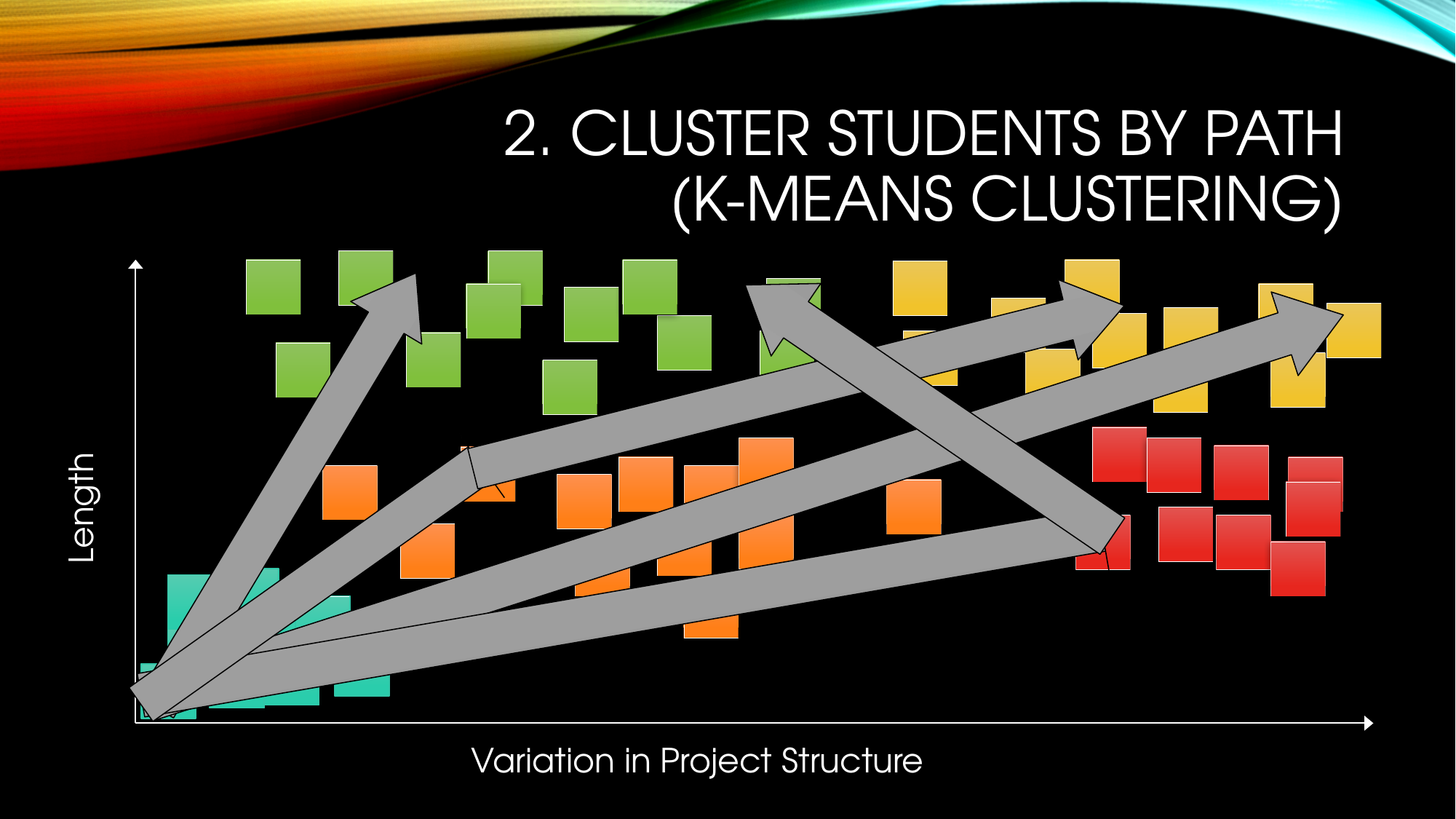

# 2. Cluster Students by Path (k-means Clustering)

Length

Variation in Project Structure